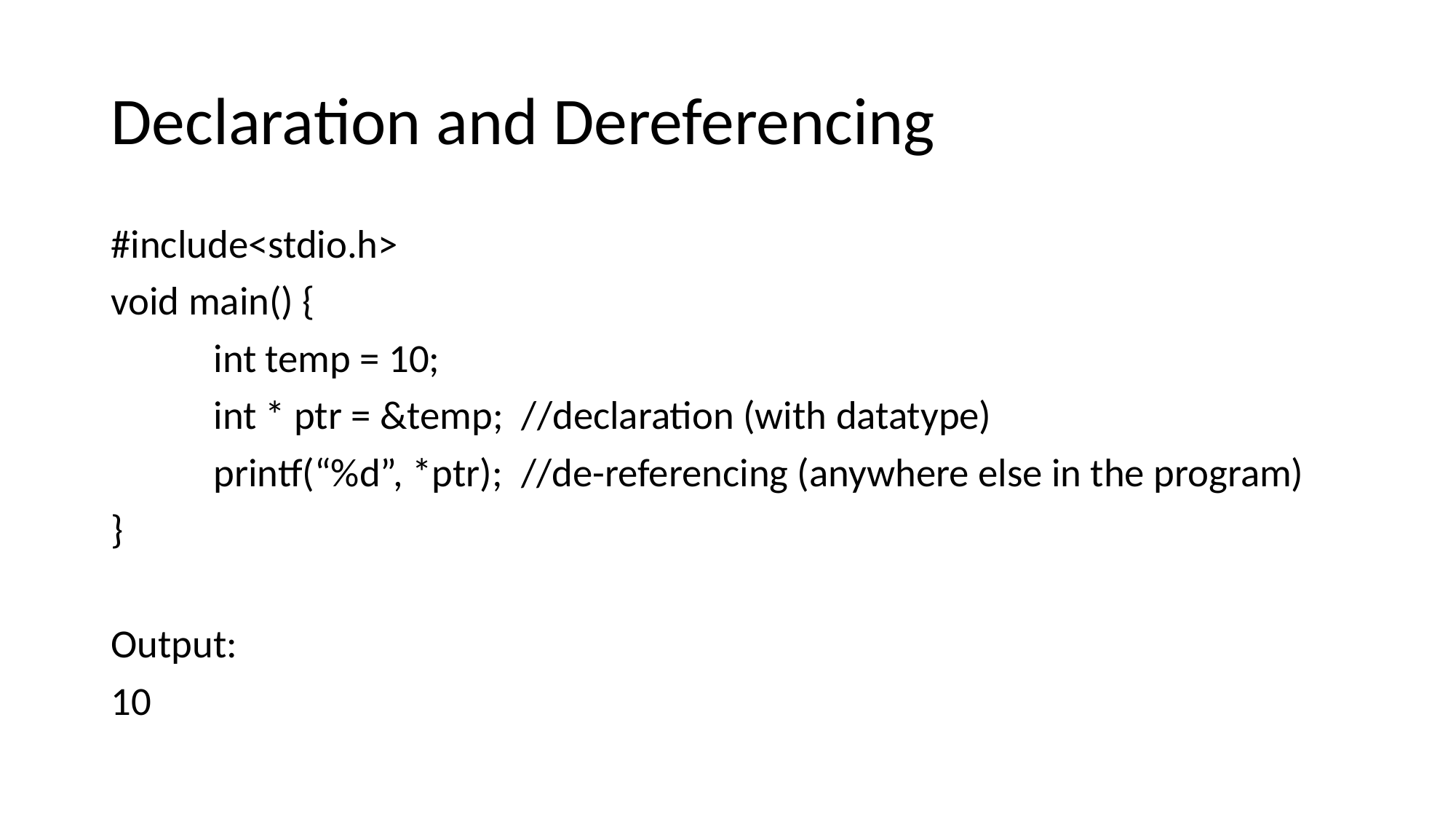

# Declaration and Dereferencing
#include<stdio.h>
void main() {
	int temp = 10;
	int * ptr = &temp;  //declaration (with datatype)
	printf(“%d”, *ptr); 	//de-referencing (anywhere else in the program)
}

Output:
10